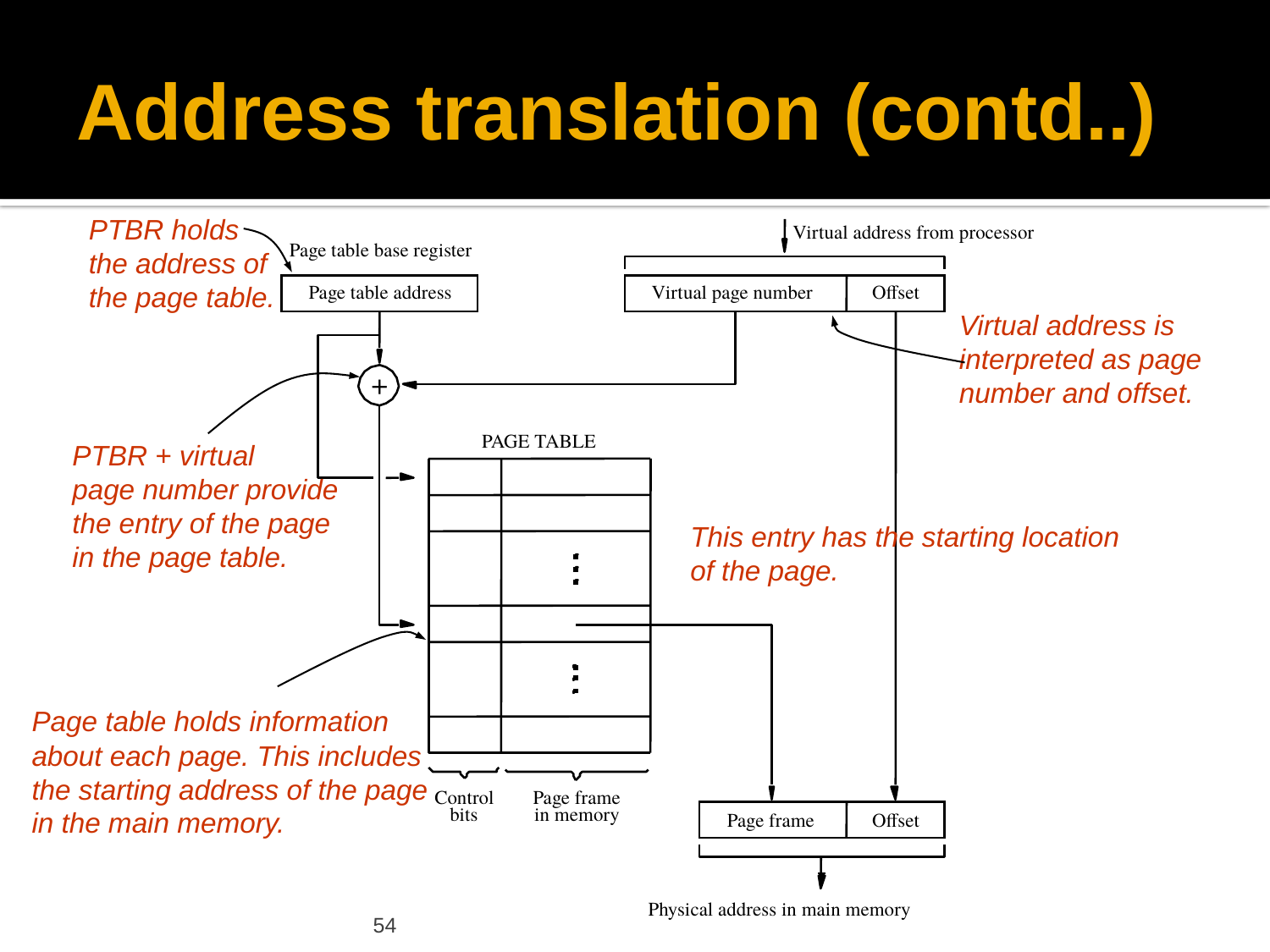

# Address translation (contd..)
PTBR holds
the address of
the page table.

Virtual address from processor

Page table base register

Page table address
Virtual page number
Offset
Virtual address is
interpreted as page
number and offset.

+

PAGE TABLE
PTBR + virtual
page number provide
the entry of the page
in the page table.

This entry has the starting location
of the page.

Page table holds information
about each page. This includes
the starting address of the page
in the main memory.

Control
Page frame

bits
in memory

Page frame
Offset

Physical address in main memory
54